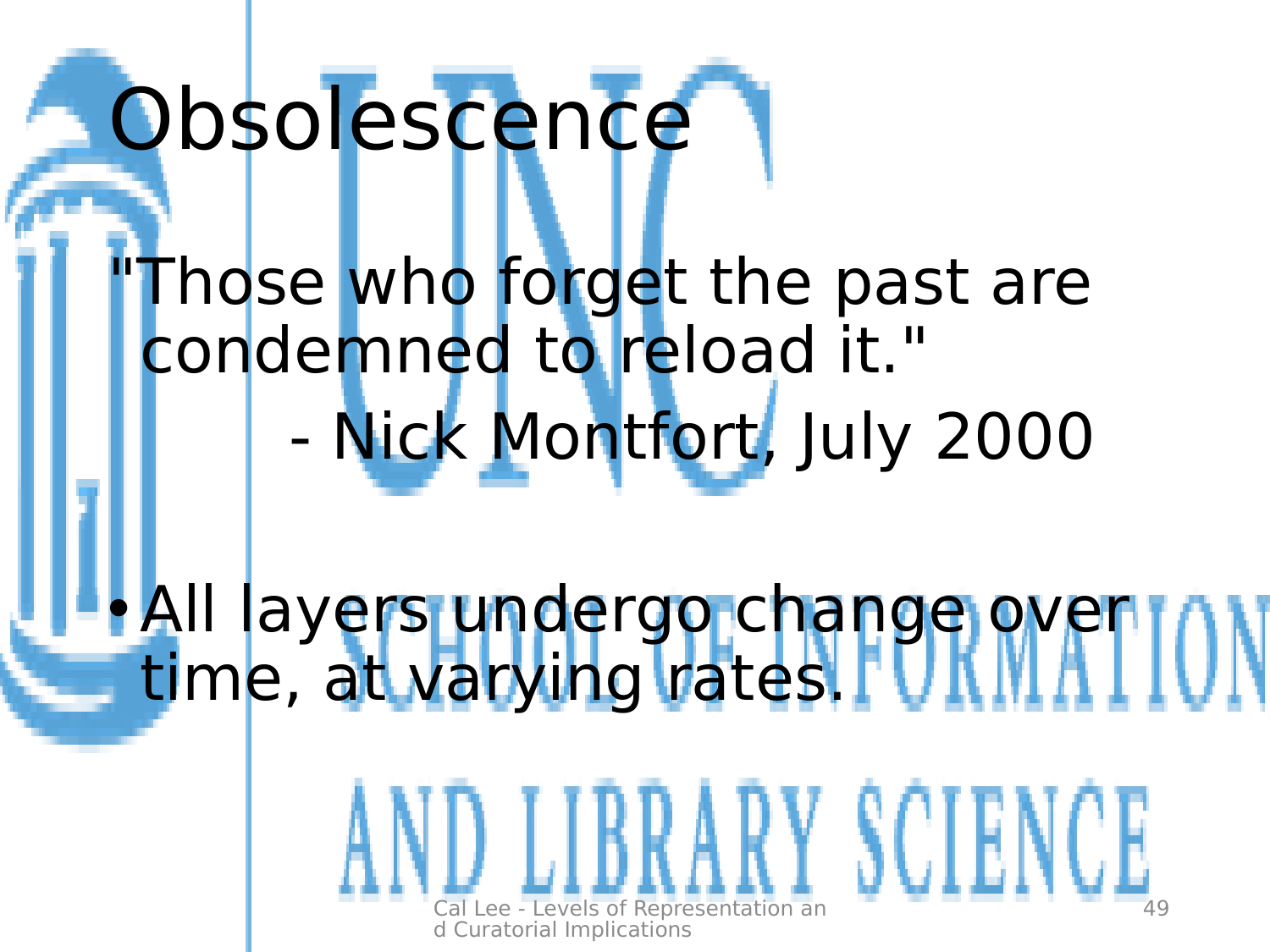

# Obsolescence
"Those who forget the past are condemned to reload it."
         - Nick Montfort, July 2000

All layers undergo change over time, at varying rates.
Cal Lee - Levels of Representation and Curatorial Implications
49